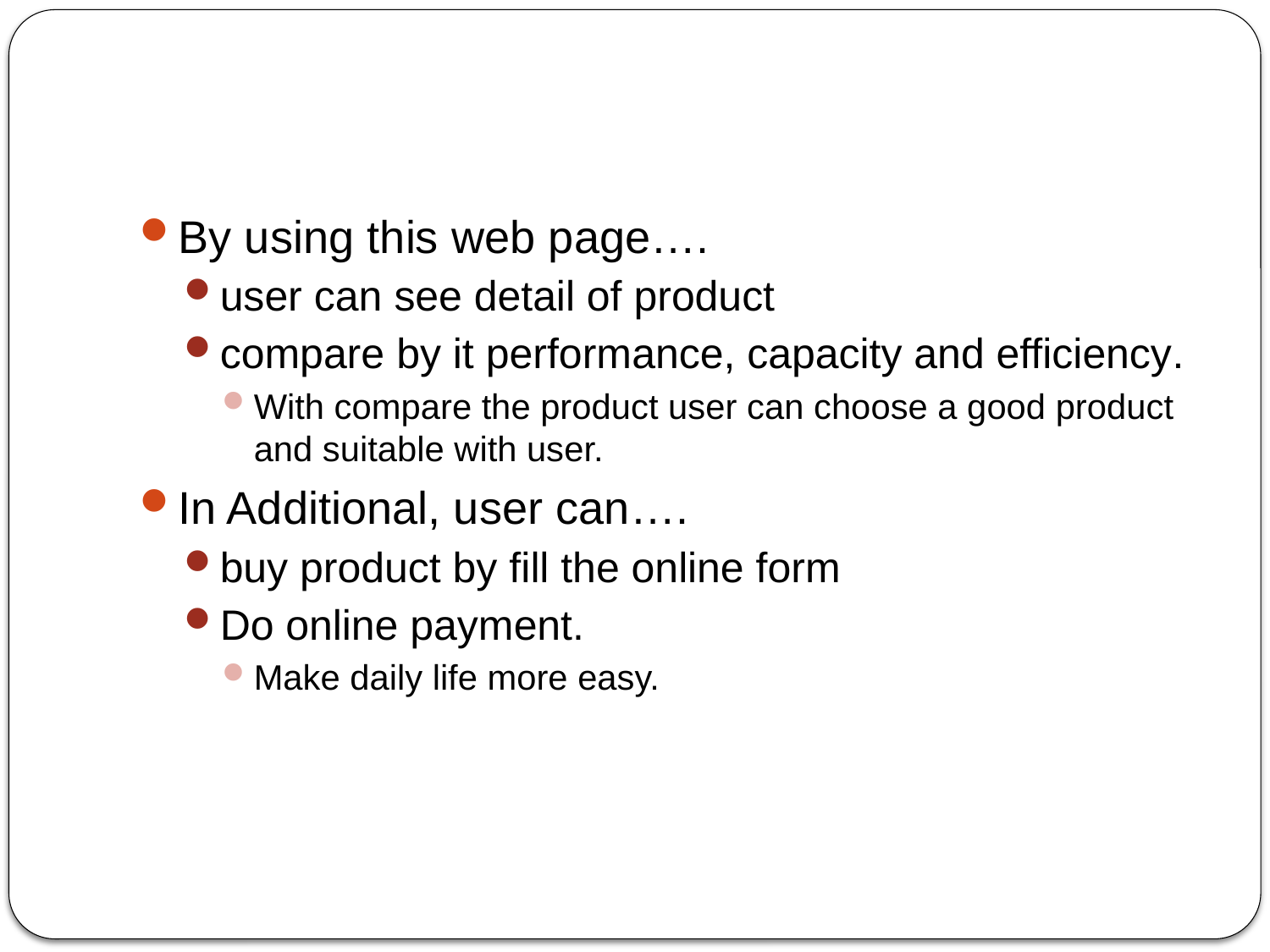

By using this web page….
user can see detail of product
compare by it performance, capacity and efficiency.
With compare the product user can choose a good product and suitable with user.
In Additional, user can….
buy product by fill the online form
Do online payment.
Make daily life more easy.